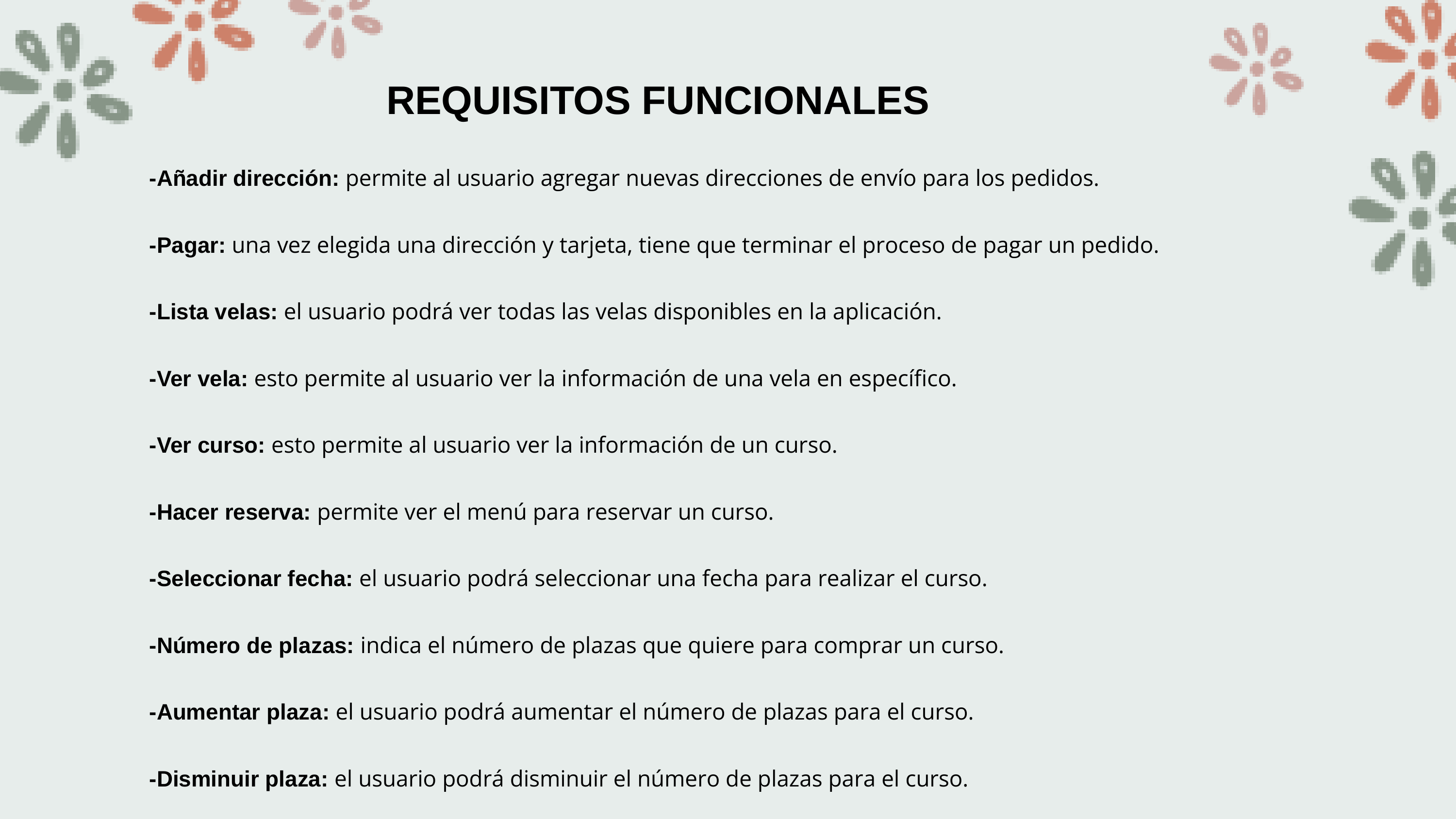

REQUISITOS FUNCIONALES

-Añadir dirección: permite al usuario agregar nuevas direcciones de envío para los pedidos.

-Pagar: una vez elegida una dirección y tarjeta, tiene que terminar el proceso de pagar un pedido.

-Lista velas: el usuario podrá ver todas las velas disponibles en la aplicación.

-Ver vela: esto permite al usuario ver la información de una vela en específico.

-Ver curso: esto permite al usuario ver la información de un curso.

-Hacer reserva: permite ver el menú para reservar un curso.

-Seleccionar fecha: el usuario podrá seleccionar una fecha para realizar el curso.

-Número de plazas: indica el número de plazas que quiere para comprar un curso.

-Aumentar plaza: el usuario podrá aumentar el número de plazas para el curso.

-Disminuir plaza: el usuario podrá disminuir el número de plazas para el curso.